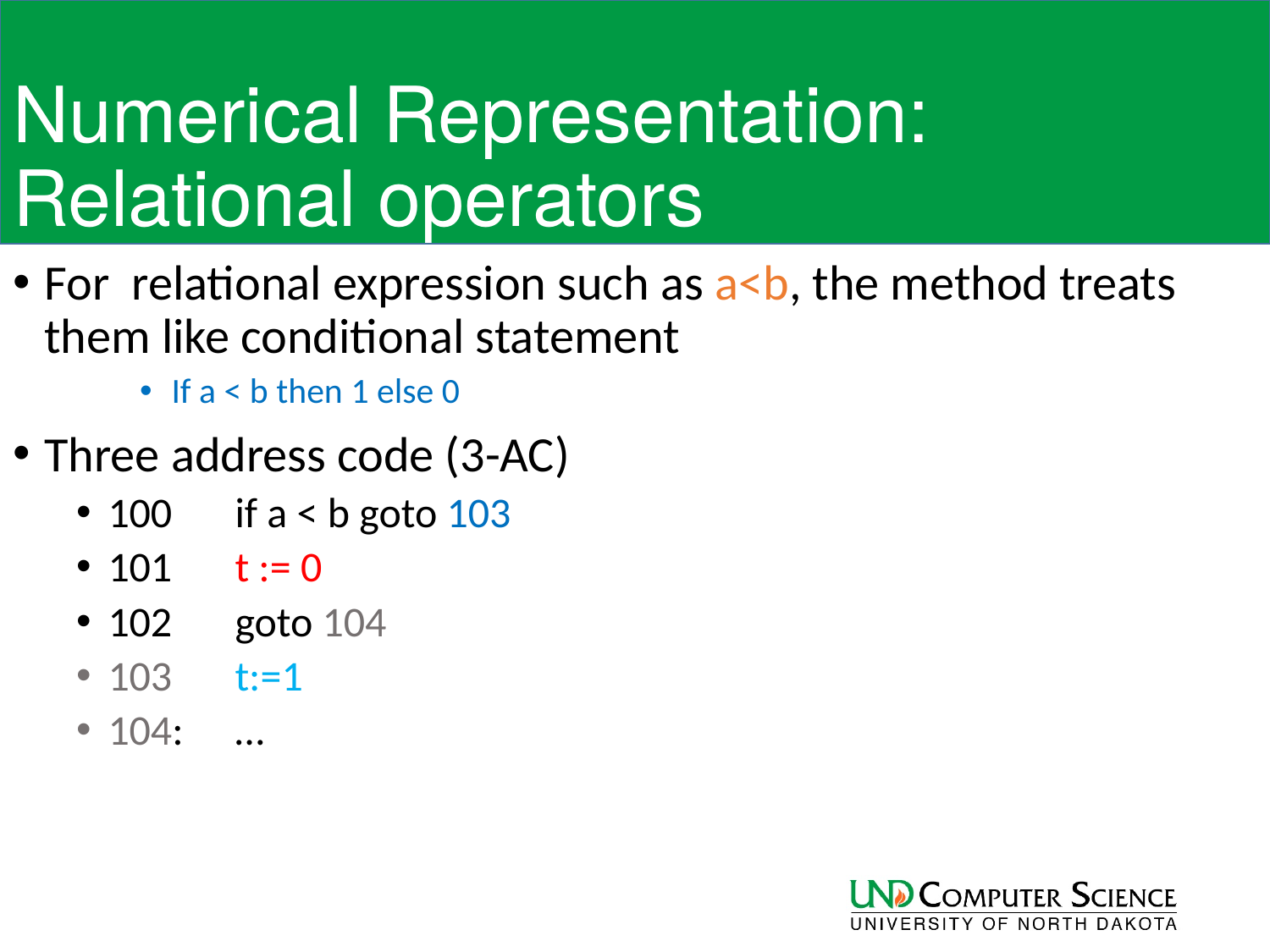

# Numerical Representation: Relational operators
For  relational expression such as a<b, the method treats them like conditional statement
If a < b then 1 else 0
Three address code (3-AC)
100	if a < b goto 103
101 	t := 0
102 	goto 104
103 	t:=1
104:	…

93